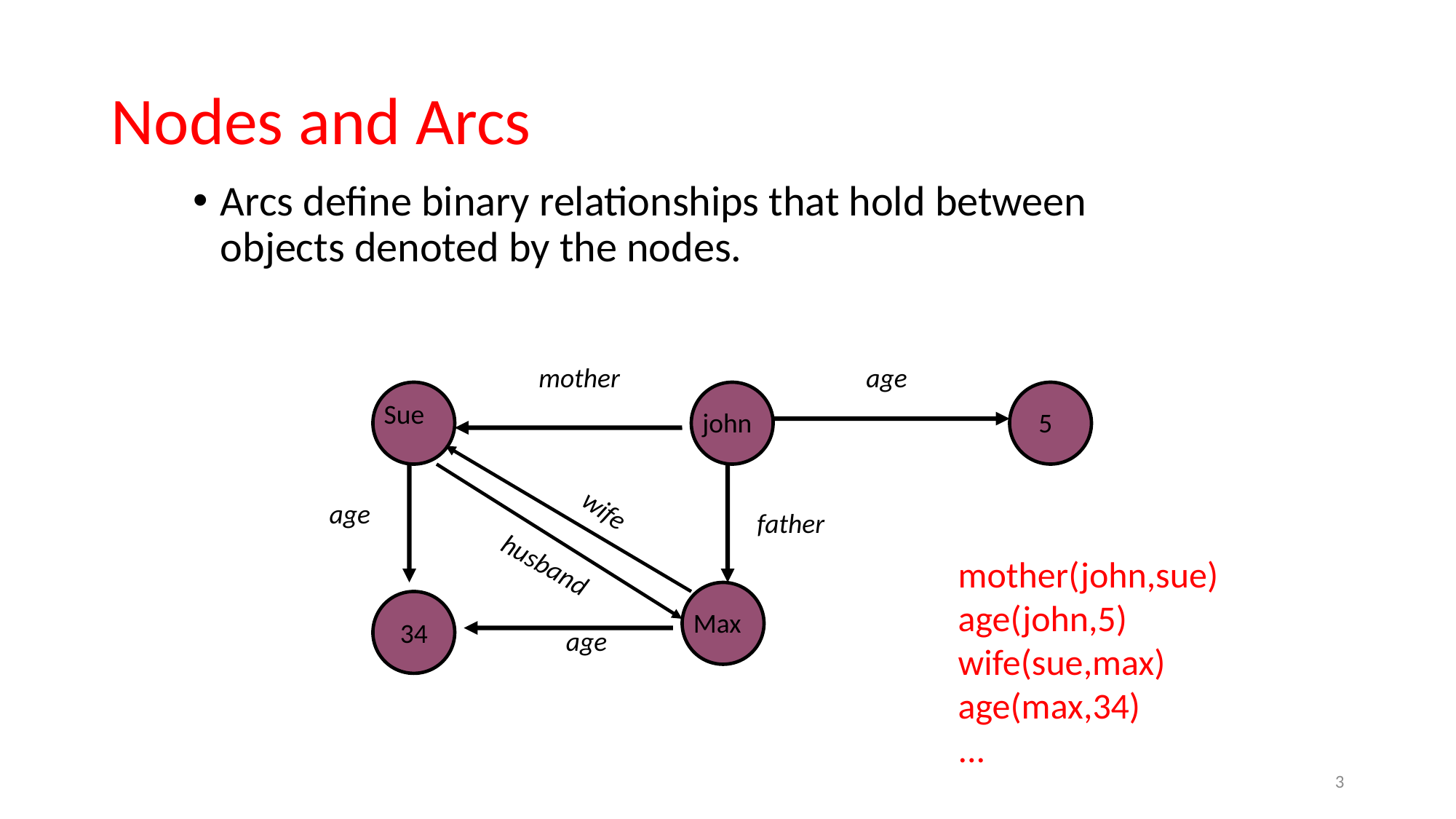

# Nodes and Arcs
Arcs define binary relationships that hold between objects denoted by the nodes.

mother
age

Sue
john
5

wife
age
father
husband
mother(john,sue)
age(john,5)
wife(sue,max)
age(max,34)
...

34
Max
age

3